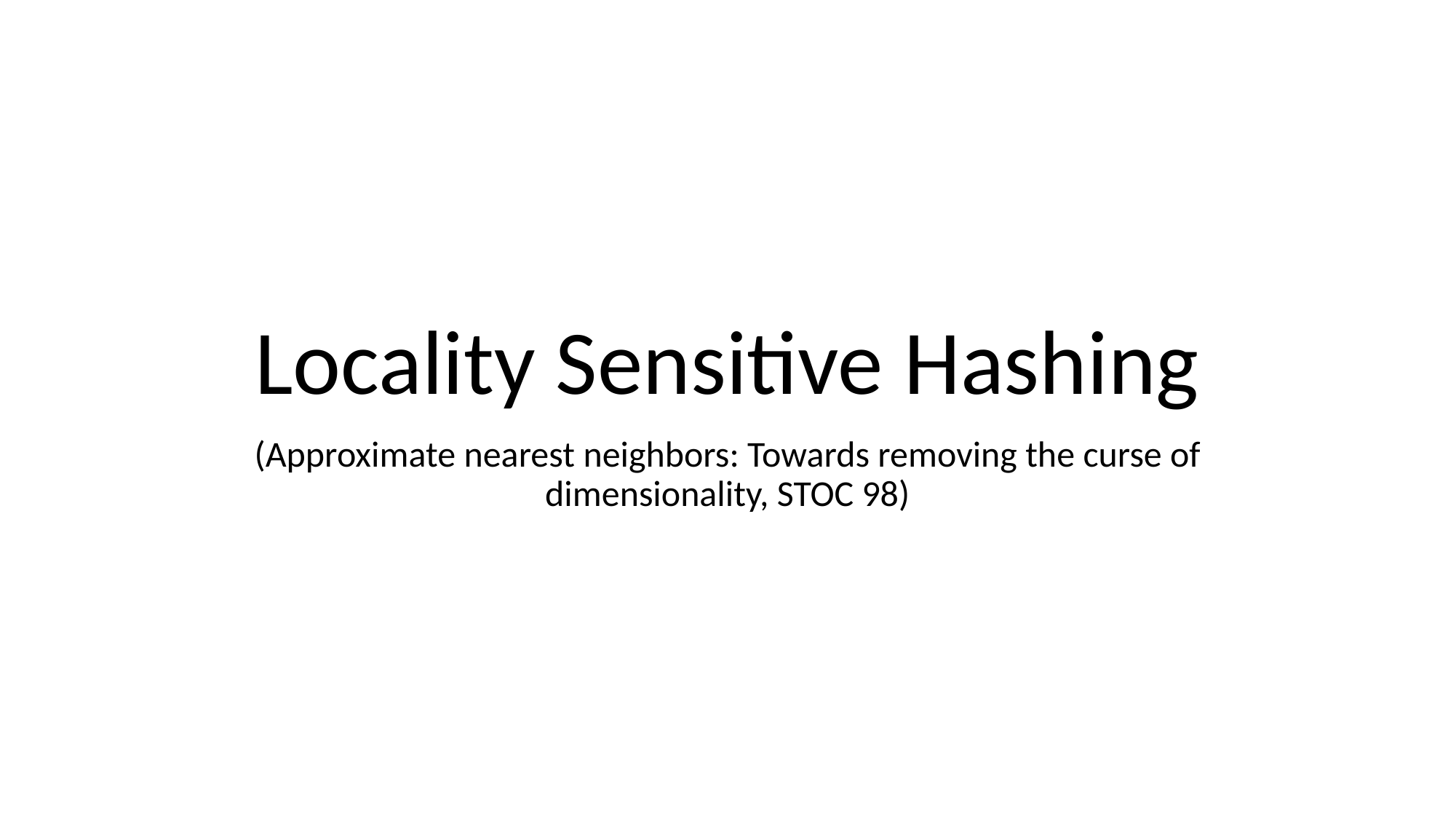

# Locality Sensitive Hashing
(Approximate nearest neighbors: Towards removing the curse of dimensionality, STOC 98)